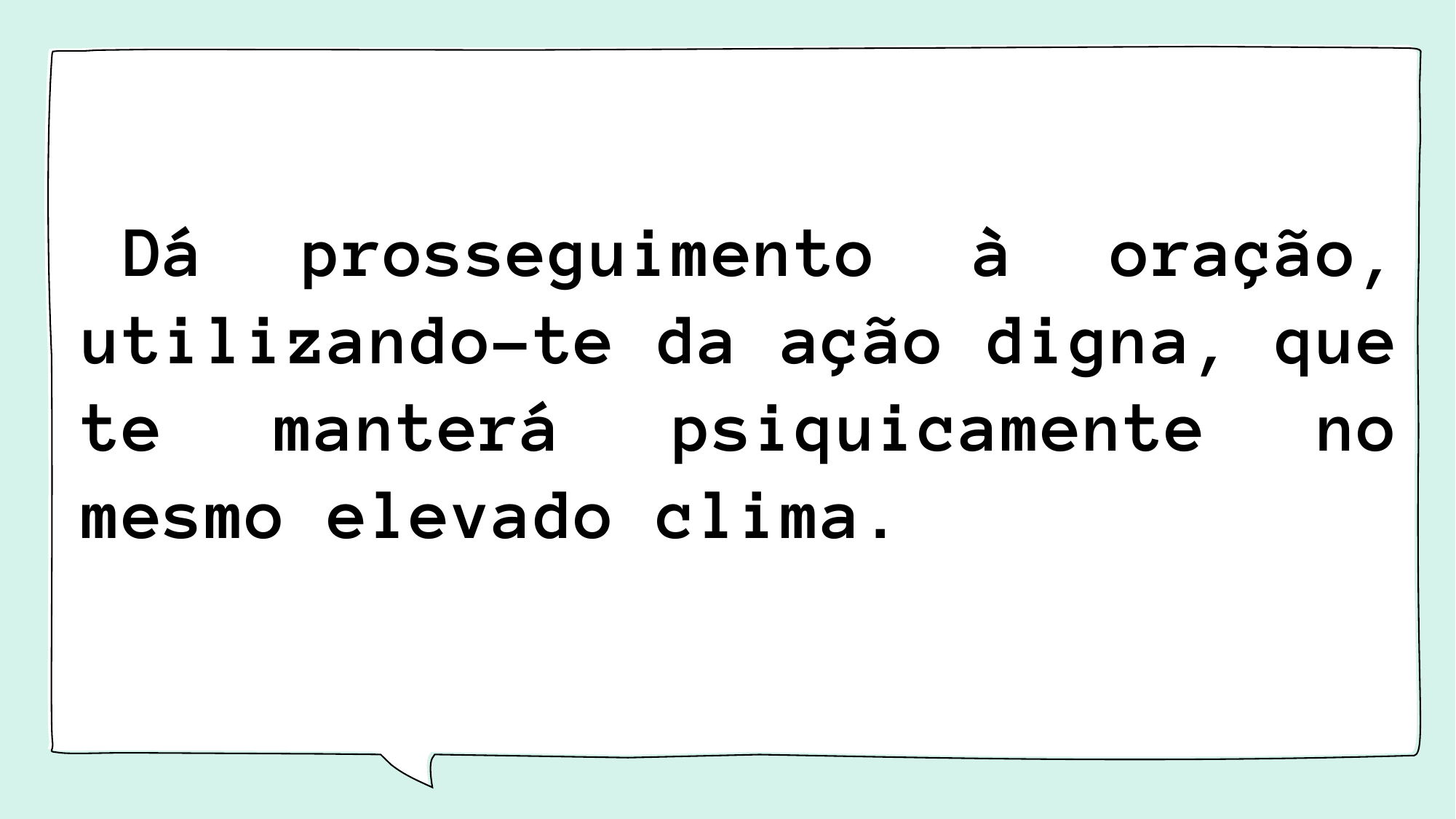

# Dá prosseguimento à oração, utilizando-te da ação digna, que te manterá psiquicamente no mesmo elevado clima.